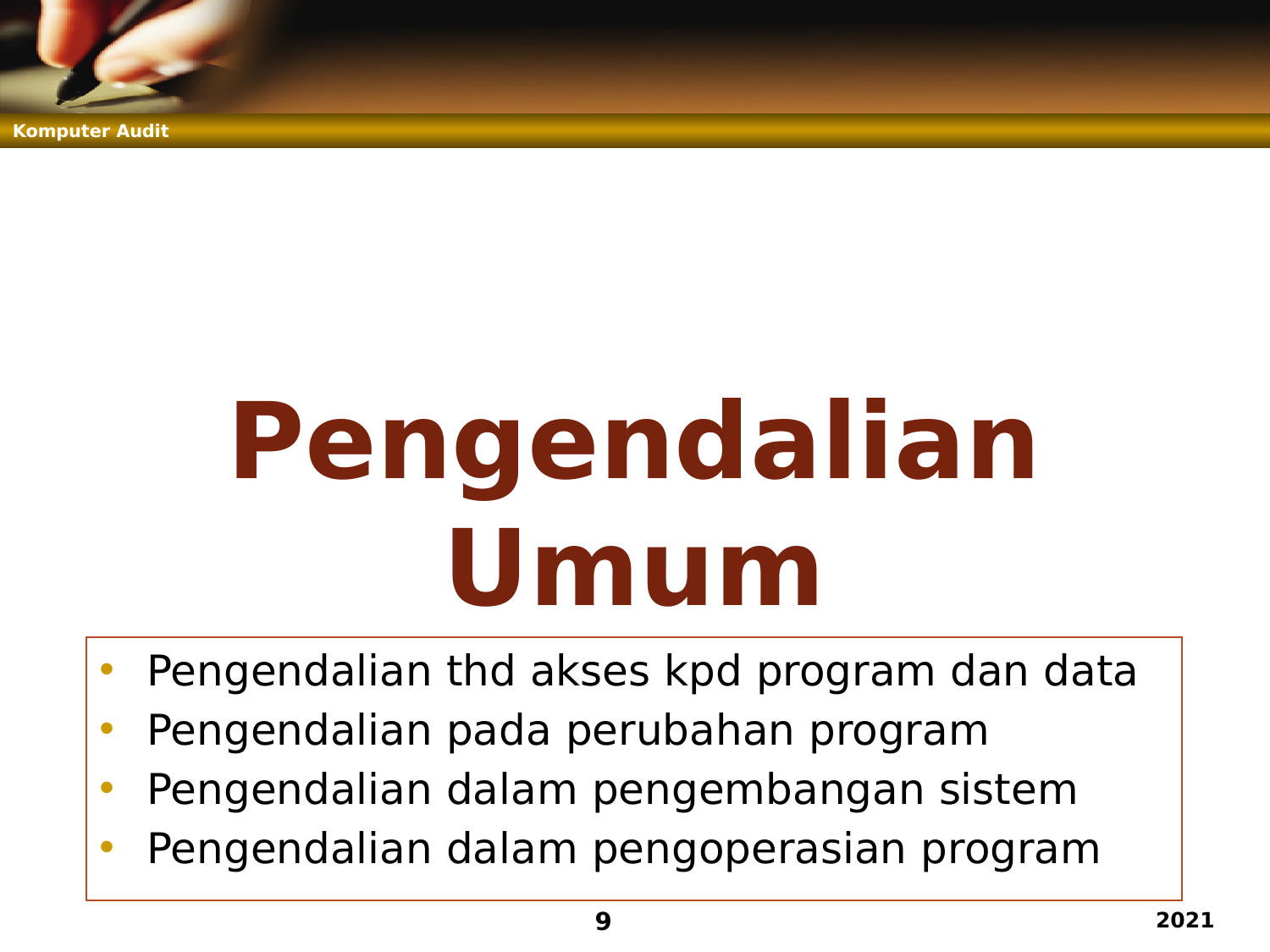

# Pengendalian Umum
Pengendalian thd akses kpd program dan data
Pengendalian pada perubahan program
Pengendalian dalam pengembangan sistem
Pengendalian dalam pengoperasian program
9
2021